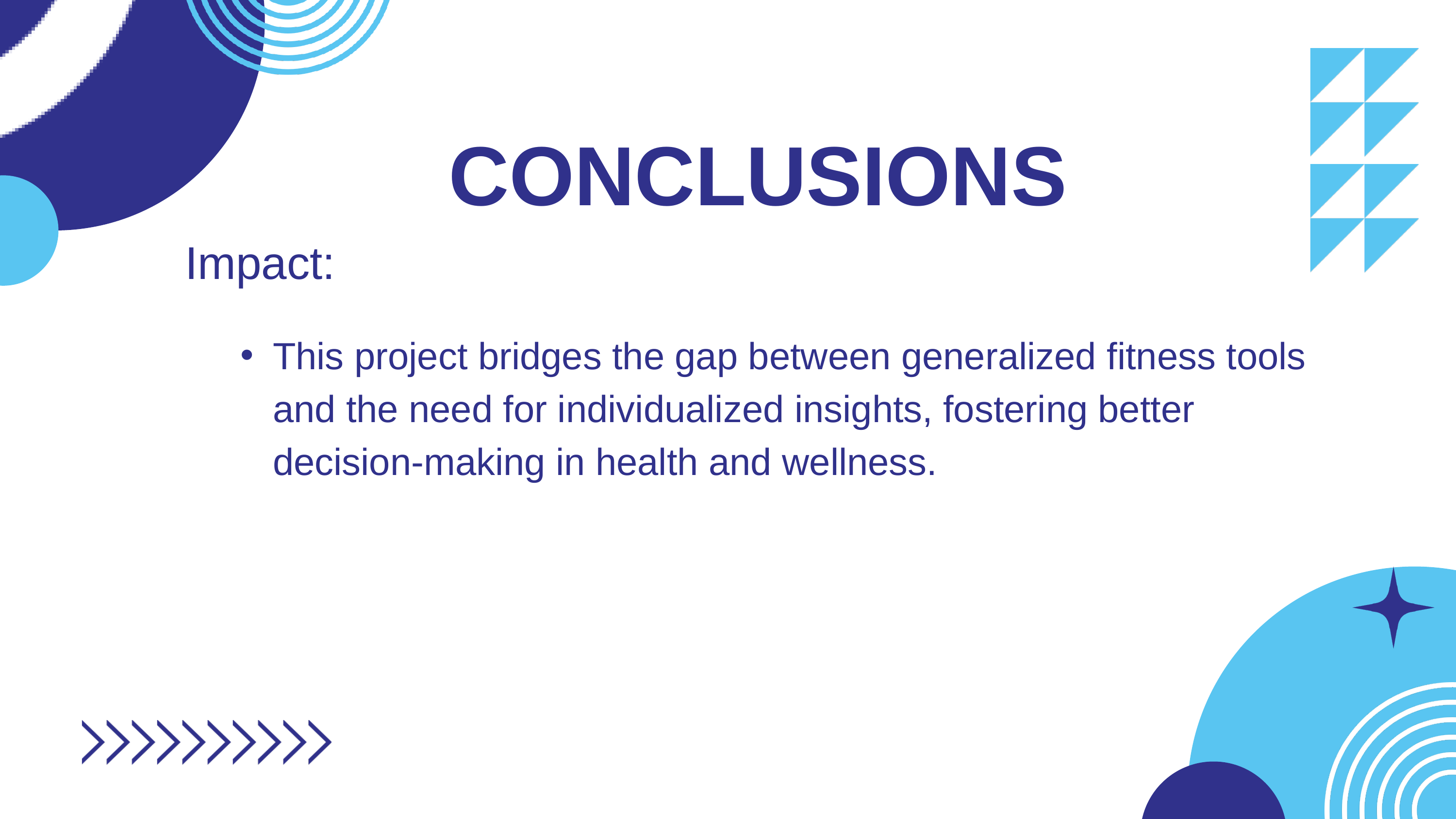

CONCLUSIONS

Impact:
This project bridges the gap between generalized fitness tools and the need for individualized insights, fostering better decision-making in health and wellness.